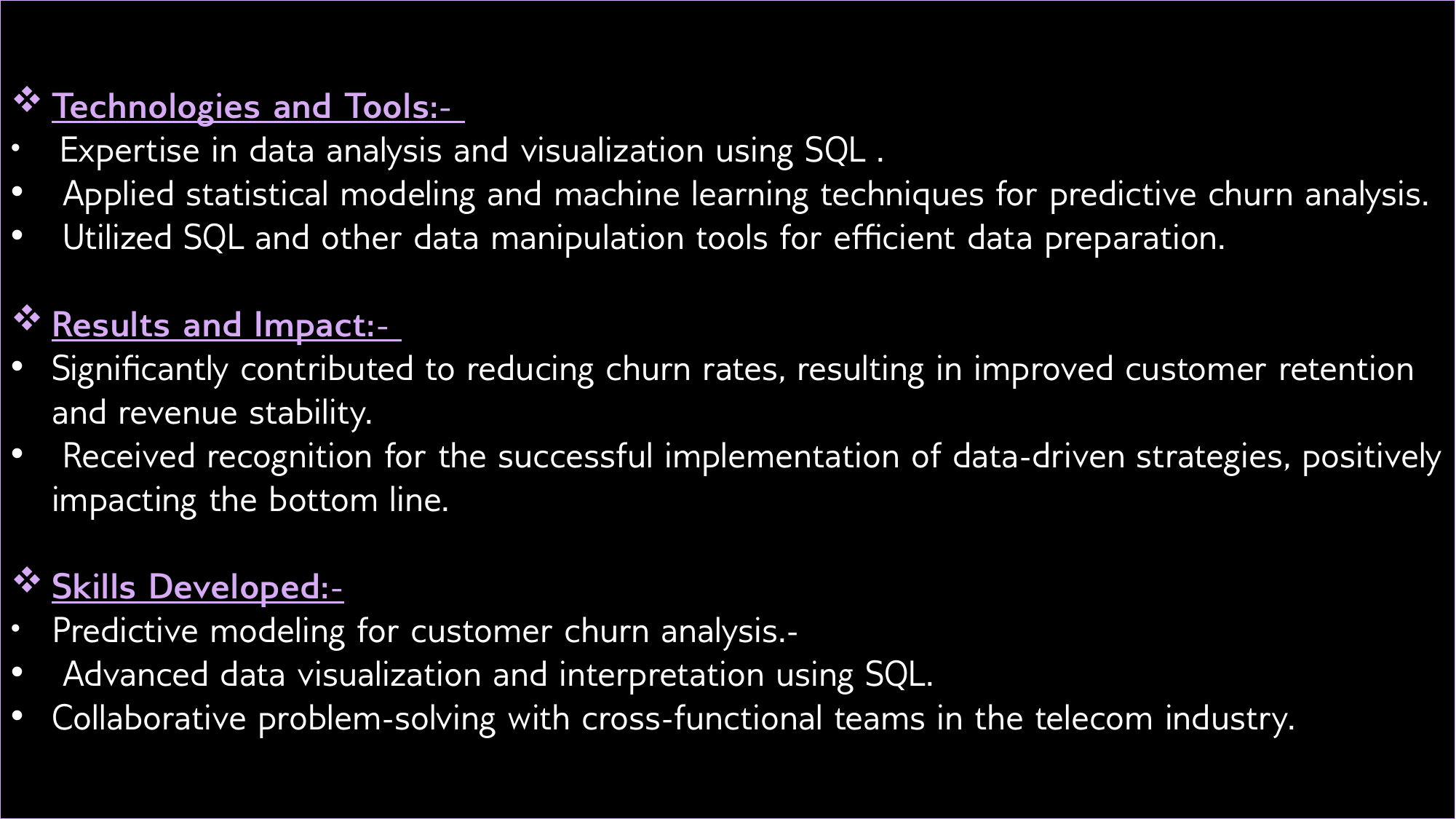

Technologies and Tools:-
 Expertise in data analysis and visualization using SQL .
 Applied statistical modeling and machine learning techniques for predictive churn analysis.
 Utilized SQL and other data manipulation tools for efficient data preparation.

Results and Impact:-
Significantly contributed to reducing churn rates, resulting in improved customer retention and revenue stability.
 Received recognition for the successful implementation of data-driven strategies, positively impacting the bottom line.

Skills Developed:-
 Predictive modeling for customer churn analysis.-
 Advanced data visualization and interpretation using SQL.
Collaborative problem-solving with cross-functional teams in the telecom industry.
Technologies and Tools:-
 Expertise in data analysis and visualization using SQL .
 Applied statistical modeling and machine learning techniques for predictive churn analysis.
 Utilized SQL and other data manipulation tools for efficient data preparation.

Results and Impact:-
Significantly contributed to reducing churn rates, resulting in improved customer retention and revenue stability.
 Received recognition for the successful implementation of data-driven strategies, positively impacting the bottom line.

Skills Developed:-
 Predictive modeling for customer churn analysis.-
 Advanced data visualization and interpretation using SQL.
Collaborative problem-solving with cross-functional teams in the telecom industry.